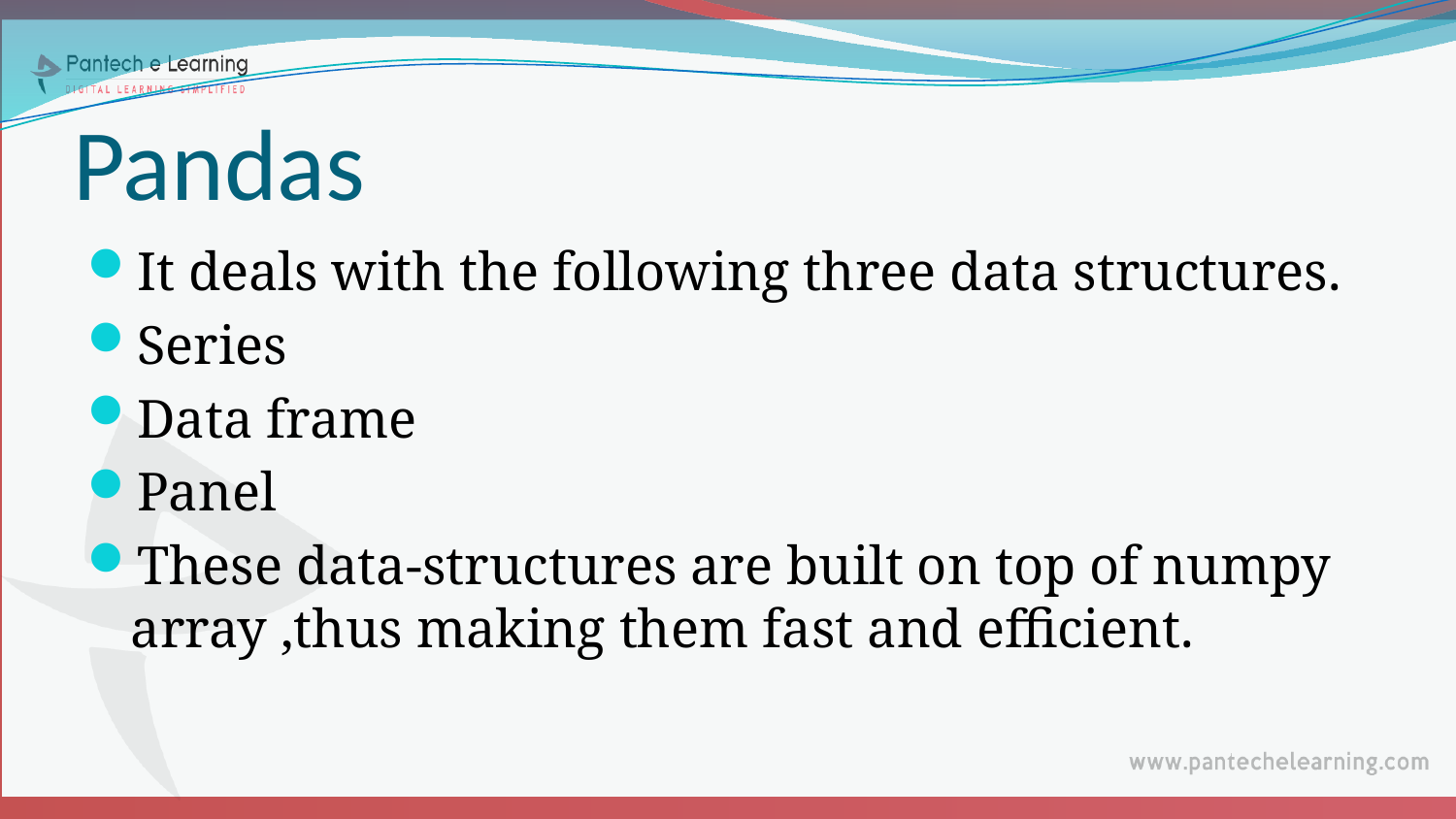

# Pandas
It deals with the following three data structures.
Series
Data frame
Panel
These data-structures are built on top of numpy array ,thus making them fast and efficient.